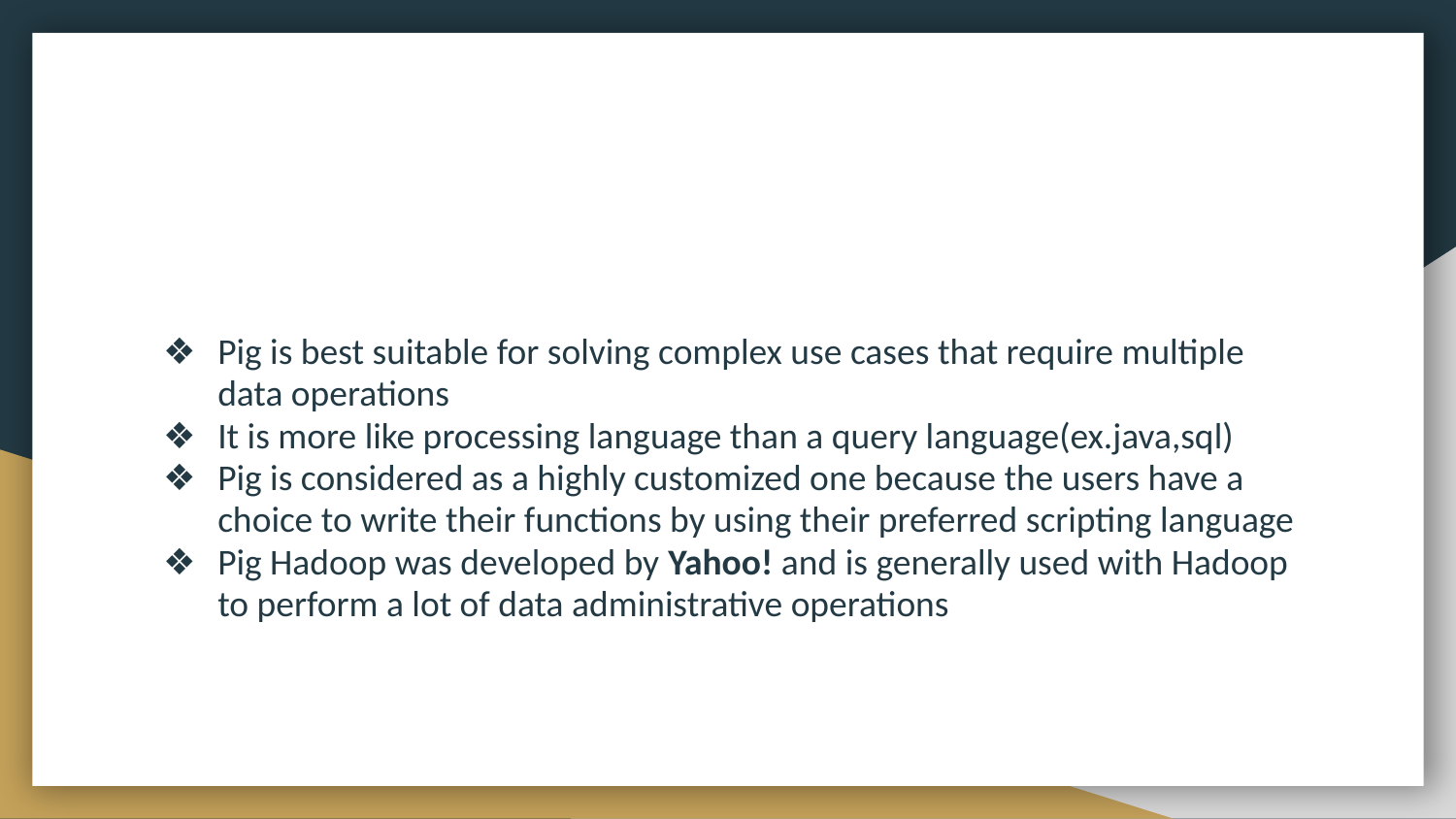

#
Pig is best suitable for solving complex use cases that require multiple data operations
It is more like processing language than a query language(ex.java,sql)
Pig is considered as a highly customized one because the users have a choice to write their functions by using their preferred scripting language
Pig Hadoop was developed by Yahoo! and is generally used with Hadoop to perform a lot of data administrative operations